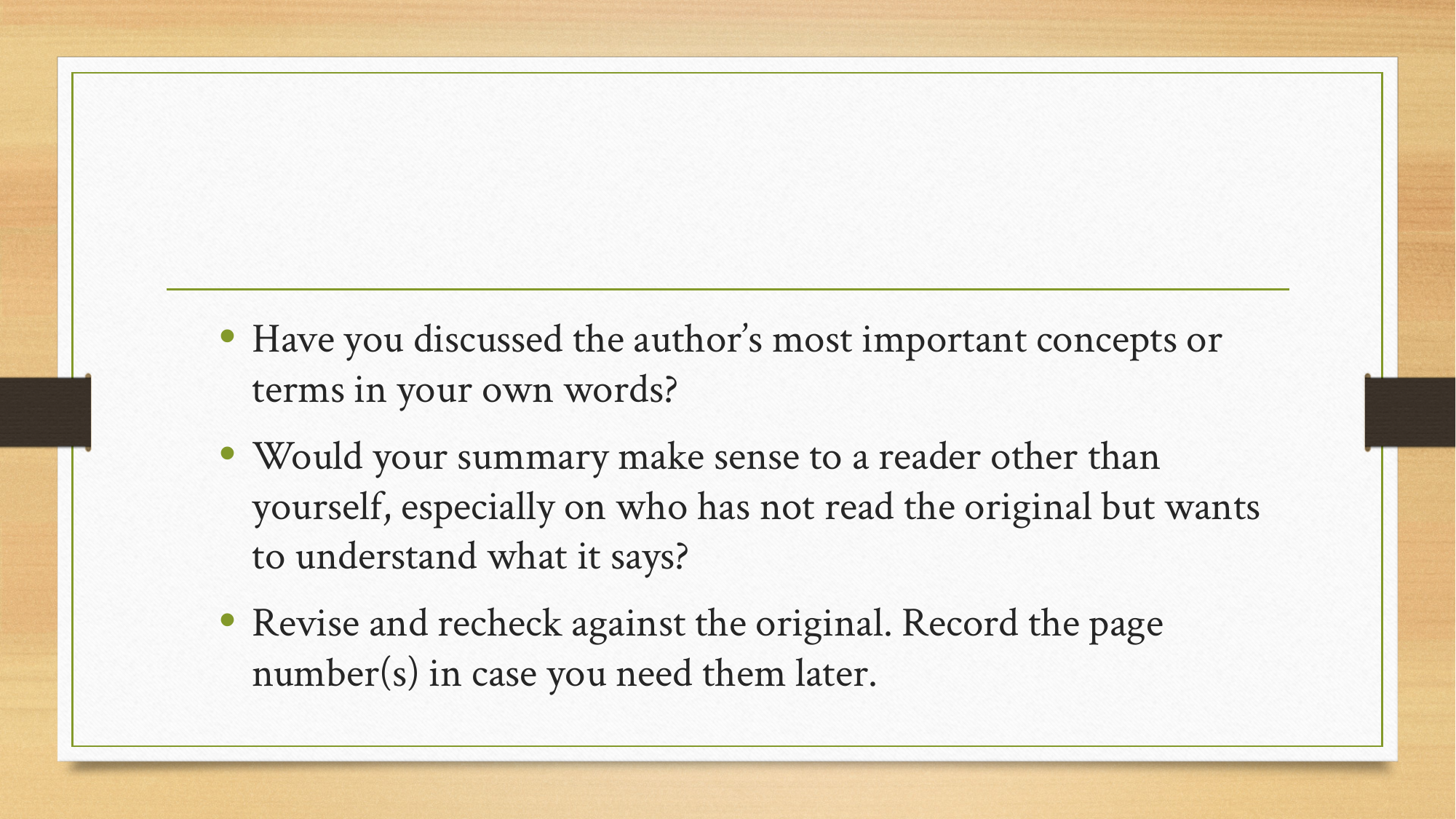

#
Have you discussed the author’s most important concepts or terms in your own words?
Would your summary make sense to a reader other than yourself, especially on who has not read the original but wants to understand what it says?
Revise and recheck against the original. Record the page number(s) in case you need them later.